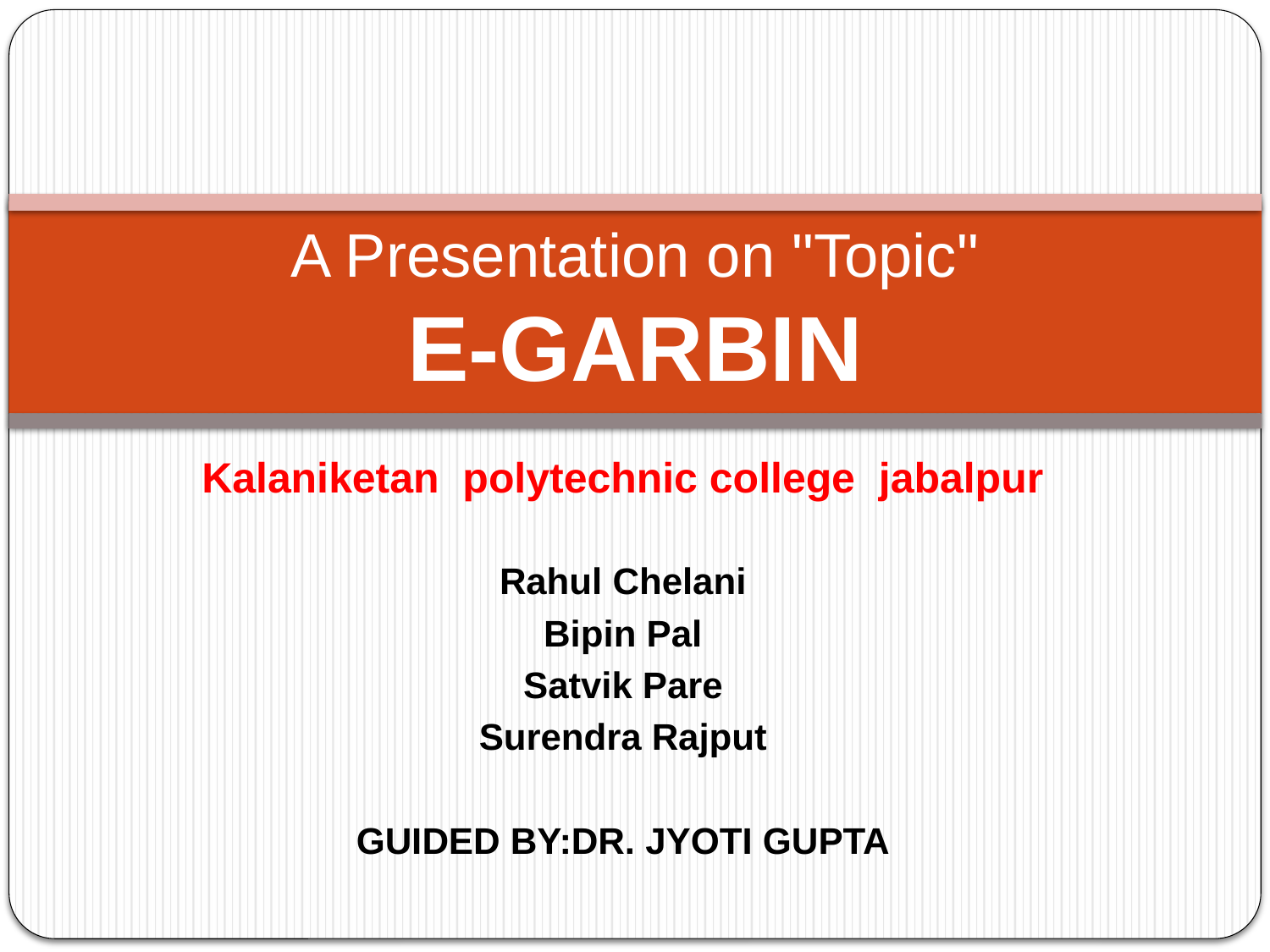

# A Presentation on "Topic" E-GARBIN
Kalaniketan  polytechnic college  jabalpur

Rahul Chelani
Bipin Pal
Satvik Pare
Surendra Rajput

GUIDED BY:DR. JYOTI GUPTA